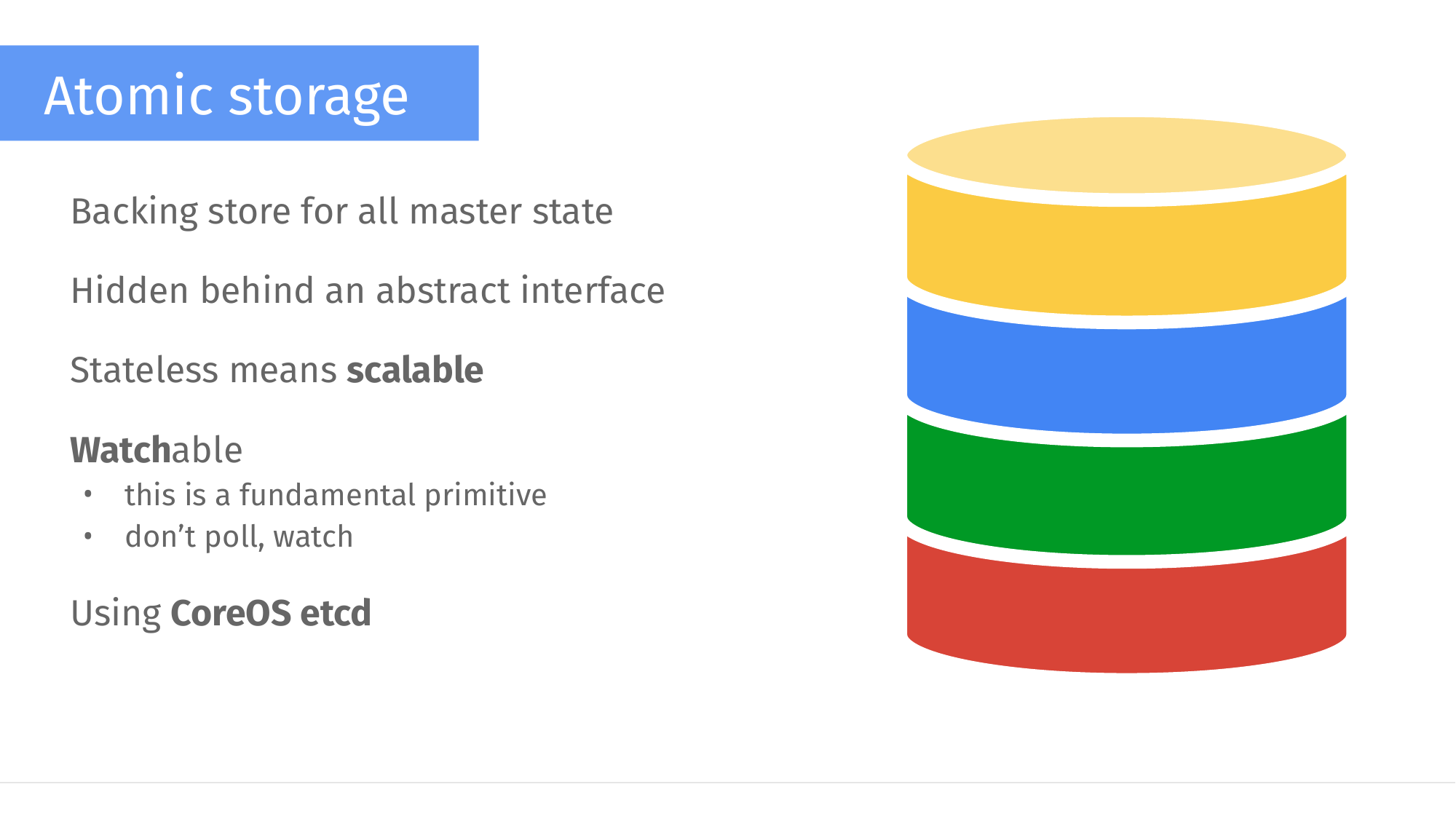

Atomic storage

Backing store for all master state

Hidden behind an abstract interface

Stateless means scalable

Watchable
this is a fundamental primitive
don’t poll, watch

Using CoreOS etcd